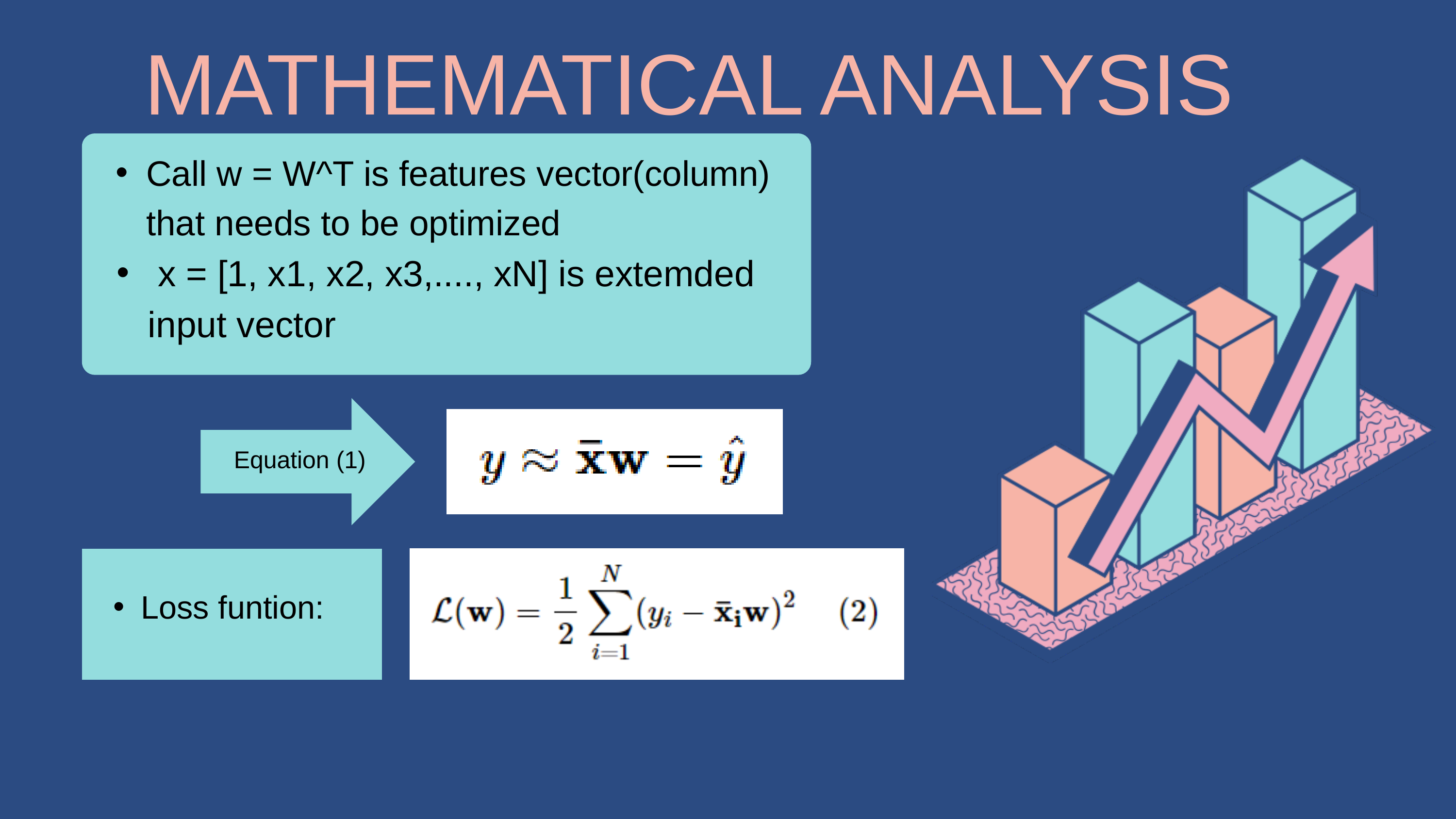

MATHEMATICAL ANALYSIS

Call w = W^T is features vector(column) that needs to be optimized
 x = [1, x1, x2, x3,...., xN] is extemded input vector

Equation (1)

Loss funtion: